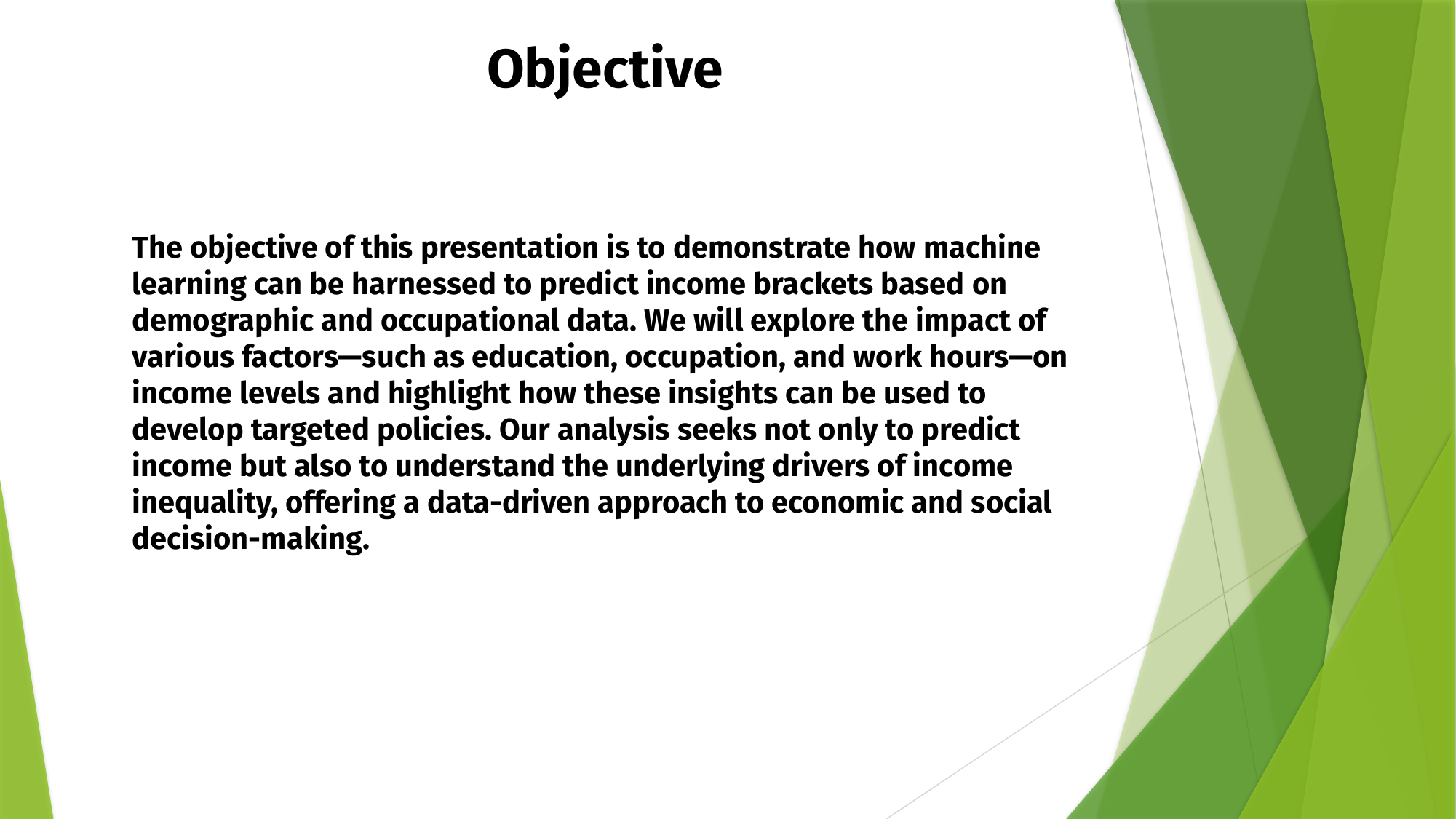

# Objective
The objective of this presentation is to demonstrate how machine learning can be harnessed to predict income brackets based on demographic and occupational data. We will explore the impact of various factors—such as education, occupation, and work hours—on income levels and highlight how these insights can be used to develop targeted policies. Our analysis seeks not only to predict income but also to understand the underlying drivers of income inequality, offering a data-driven approach to economic and social decision-making.